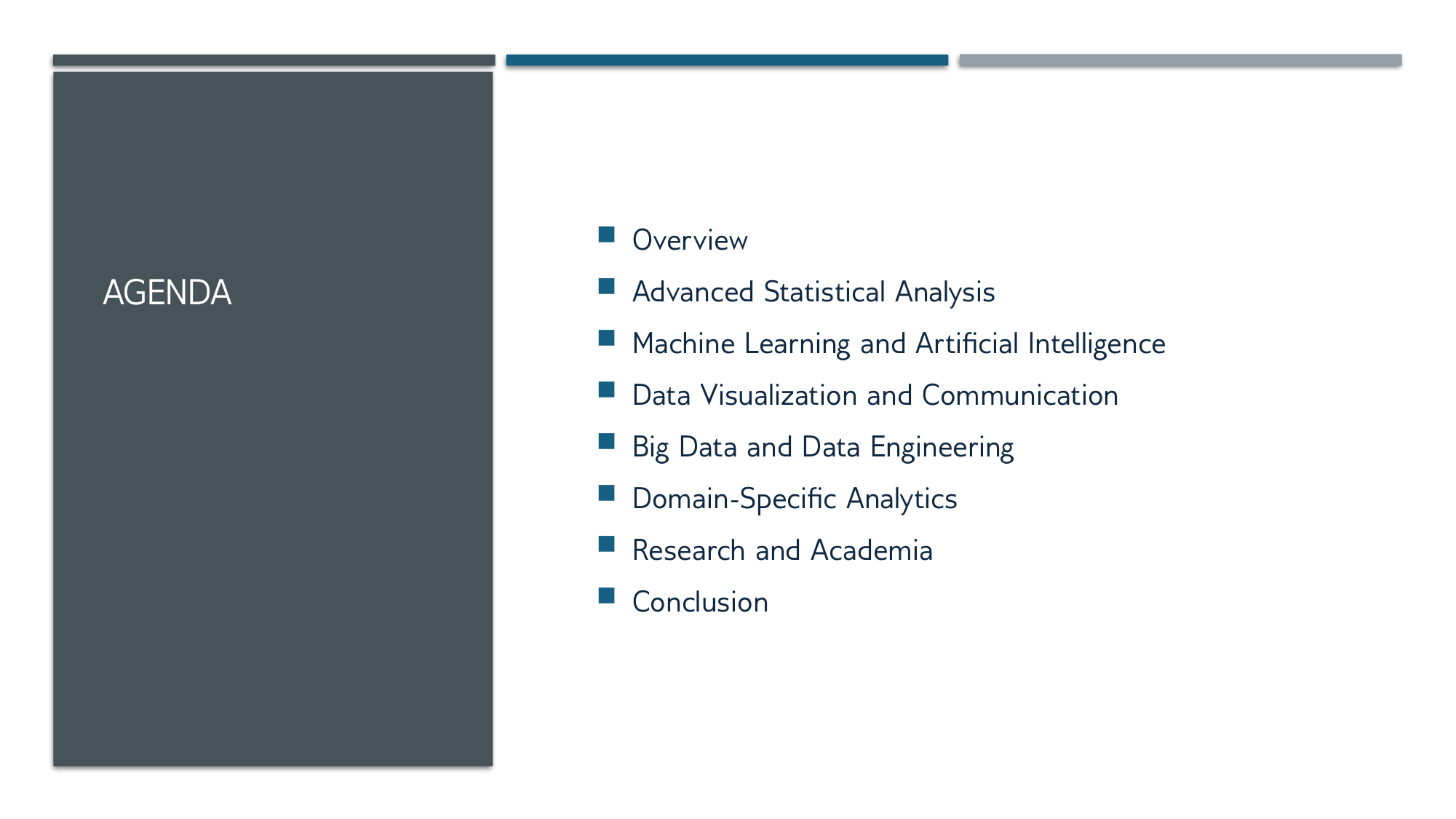

# Agenda
Overview
Advanced Statistical Analysis
Machine Learning and Artificial Intelligence
Data Visualization and Communication
Big Data and Data Engineering
Domain-Specific Analytics
Research and Academia
Conclusion